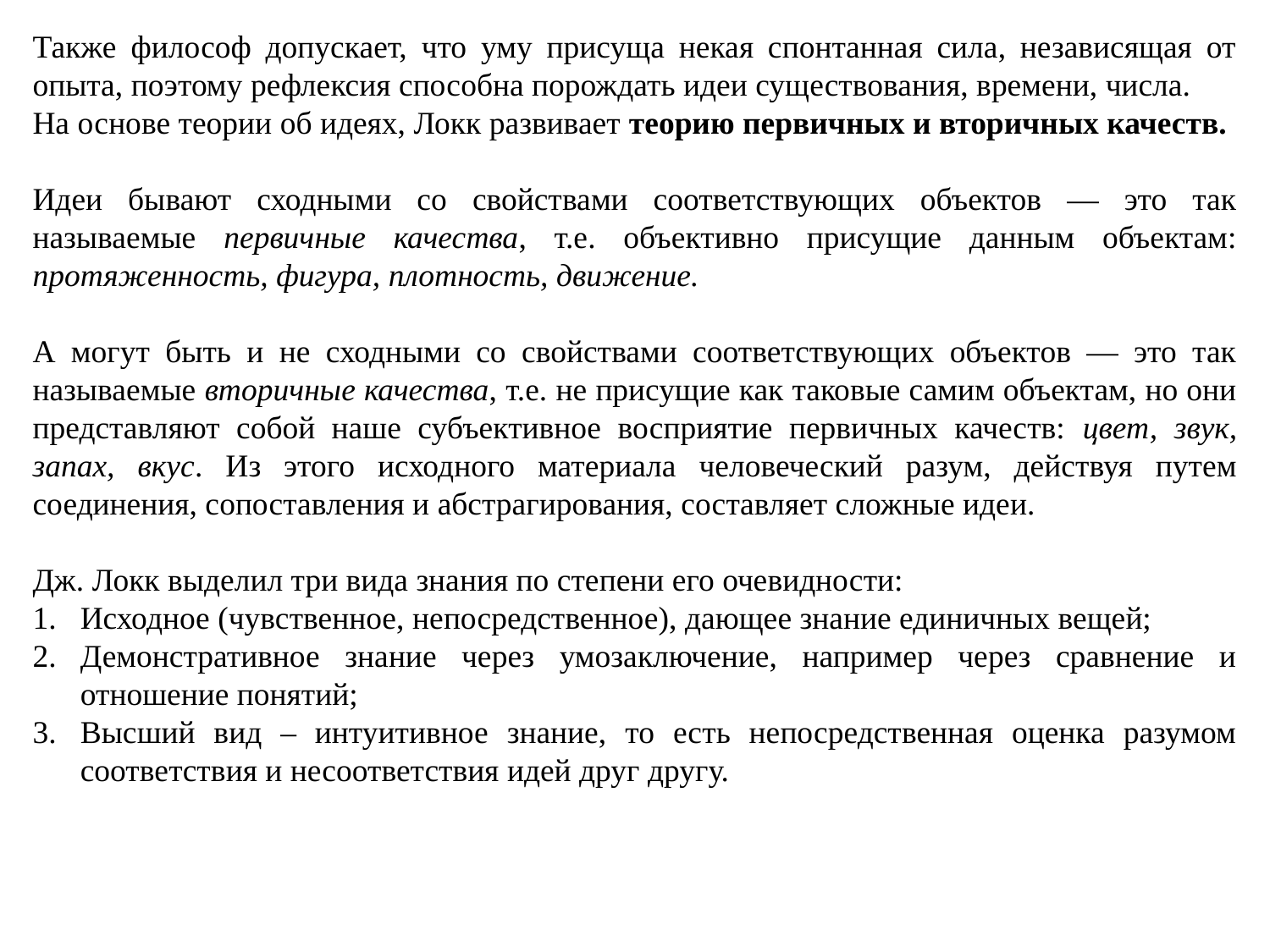

Также философ допускает, что уму присуща некая спонтанная сила, независящая от опыта, поэтому рефлексия способна порождать идеи существования, времени, числа.
На основе теории об идеях, Локк развивает теорию первичных и вторичных качеств.

Идеи бывают сходными со свойствами соответствующих объектов — это так называемые первичные качества, т.е. объективно присущие данным объектам: протяженность, фигура, плотность, движение.

А могут быть и не сходными со свойствами соответствующих объектов — это так называемые вторичные качества, т.е. не присущие как таковые самим объектам, но они представляют собой наше субъективное восприятие первичных качеств: цвет, звук, запах, вкус. Из этого исходного материала человеческий разум, действуя путем соединения, сопоставления и абстрагирования, составляет сложные идеи.

Дж. Локк выделил три вида знания по степени его очевидности:
Исходное (чувственное, непосредственное), дающее знание единичных вещей;
Демонстративное знание через умозаключение, например через сравнение и отношение понятий;
Высший вид – интуитивное знание, то есть непосредственная оценка разумом соответствия и несоответствия идей друг другу.